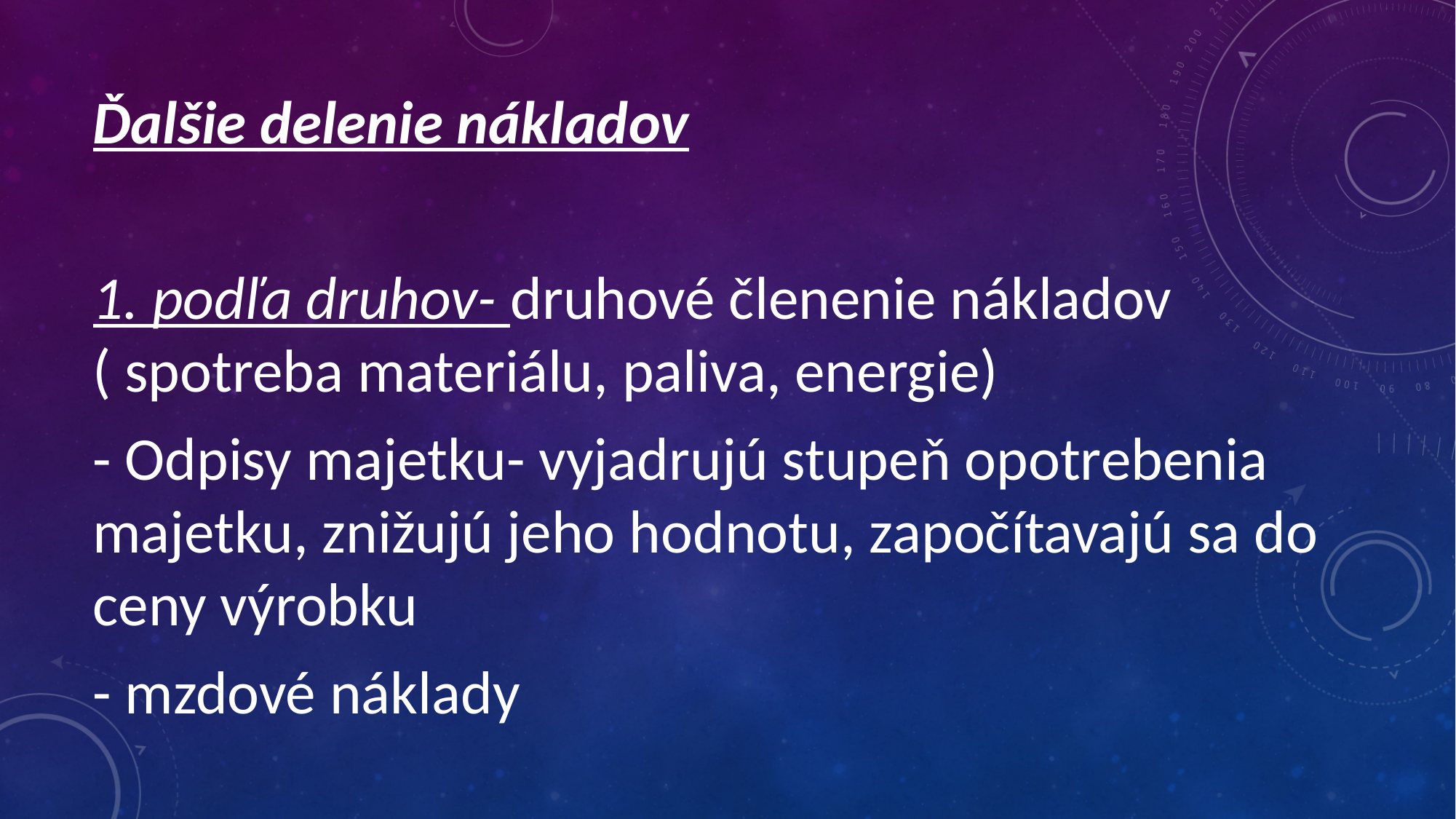

Ďalšie delenie nákladov

1. podľa druhov- druhové členenie nákladov ( spotreba materiálu, paliva, energie)
- Odpisy majetku- vyjadrujú stupeň opotrebenia majetku, znižujú jeho hodnotu, započítavajú sa do ceny výrobku
- mzdové náklady